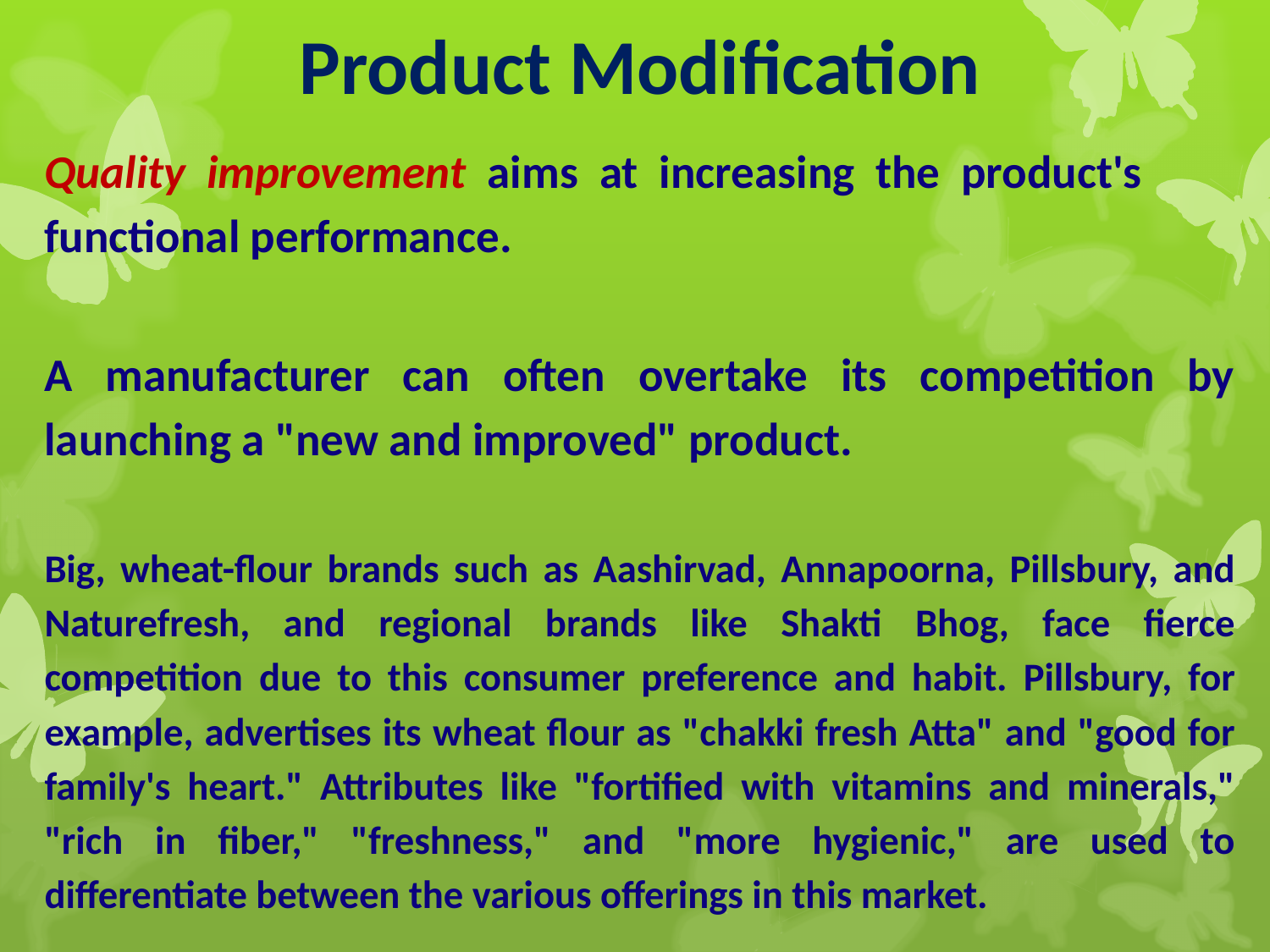

# Product Modification
Quality improvement aims at increasing the product's 	functional performance.

A manufacturer can often overtake its competition by launching a "new and improved" product.

Big, wheat-flour brands such as Aashirvad, Annapoorna, Pillsbury, and Naturefresh, and regional brands like Shakti Bhog, face fierce competition due to this consumer preference and habit. Pillsbury, for example, advertises its wheat flour as "chakki fresh Atta" and "good for family's heart." Attributes like "fortified with vitamins and minerals," "rich in fiber," "freshness," and "more hygienic," are used to differentiate between the various offerings in this market.